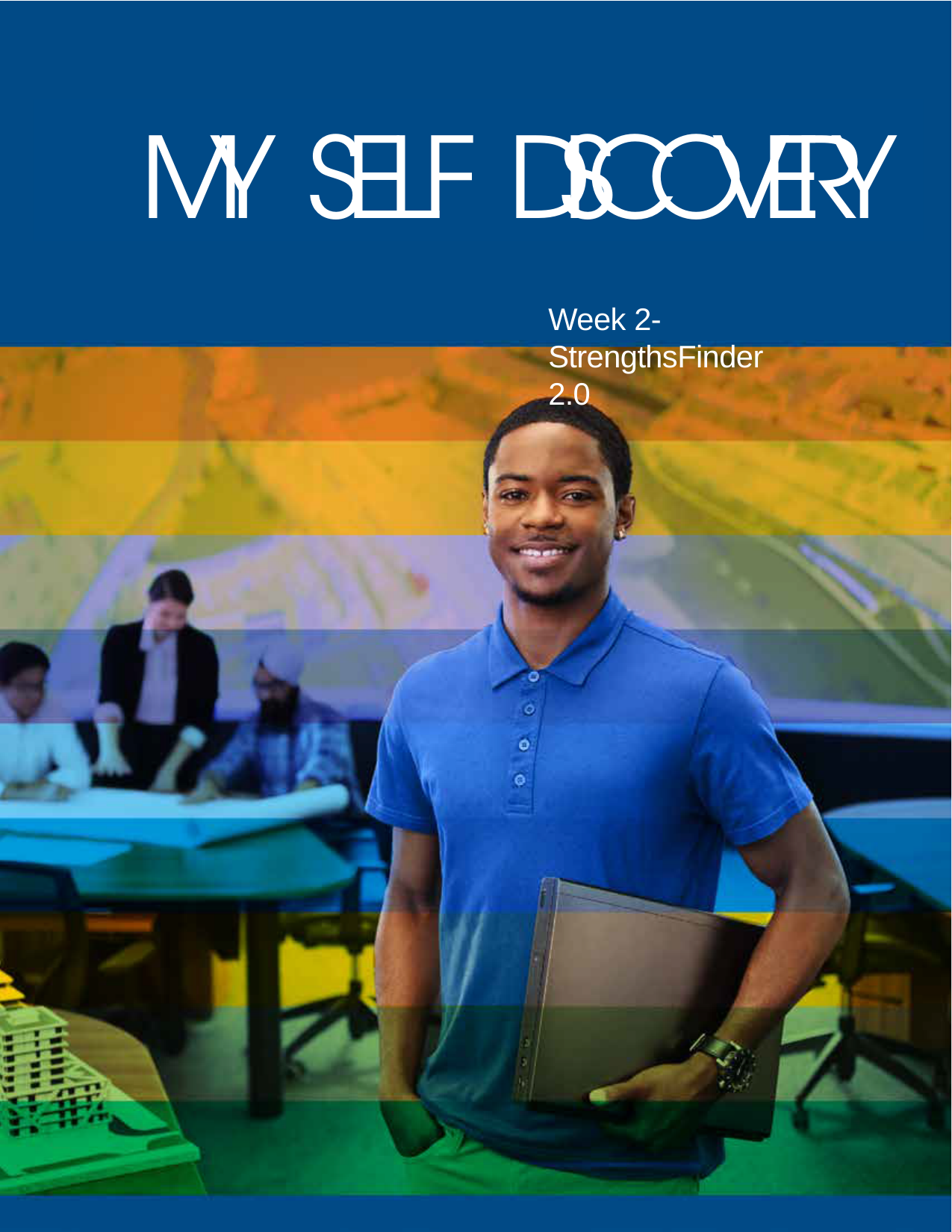

MY SELF DISCOVERY
Week 2- StrengthsFinder 2.0